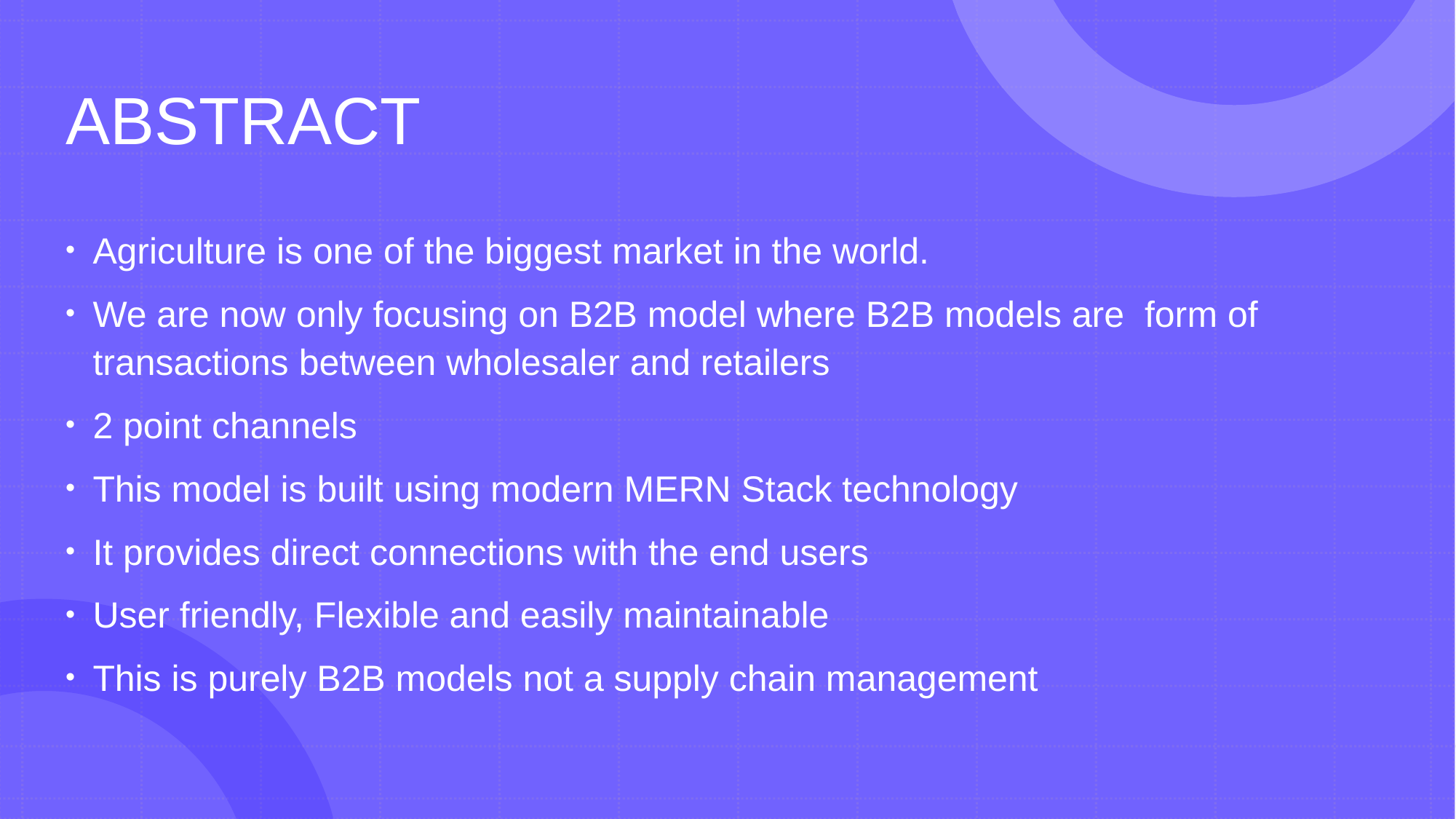

# ABSTRACT
Agriculture is one of the biggest market in the world.
We are now only focusing on B2B model where B2B models are  form of transactions between wholesaler and retailers
2 point channels
This model is built using modern MERN Stack technology
It provides direct connections with the end users
User friendly, Flexible and easily maintainable
This is purely B2B models not a supply chain management